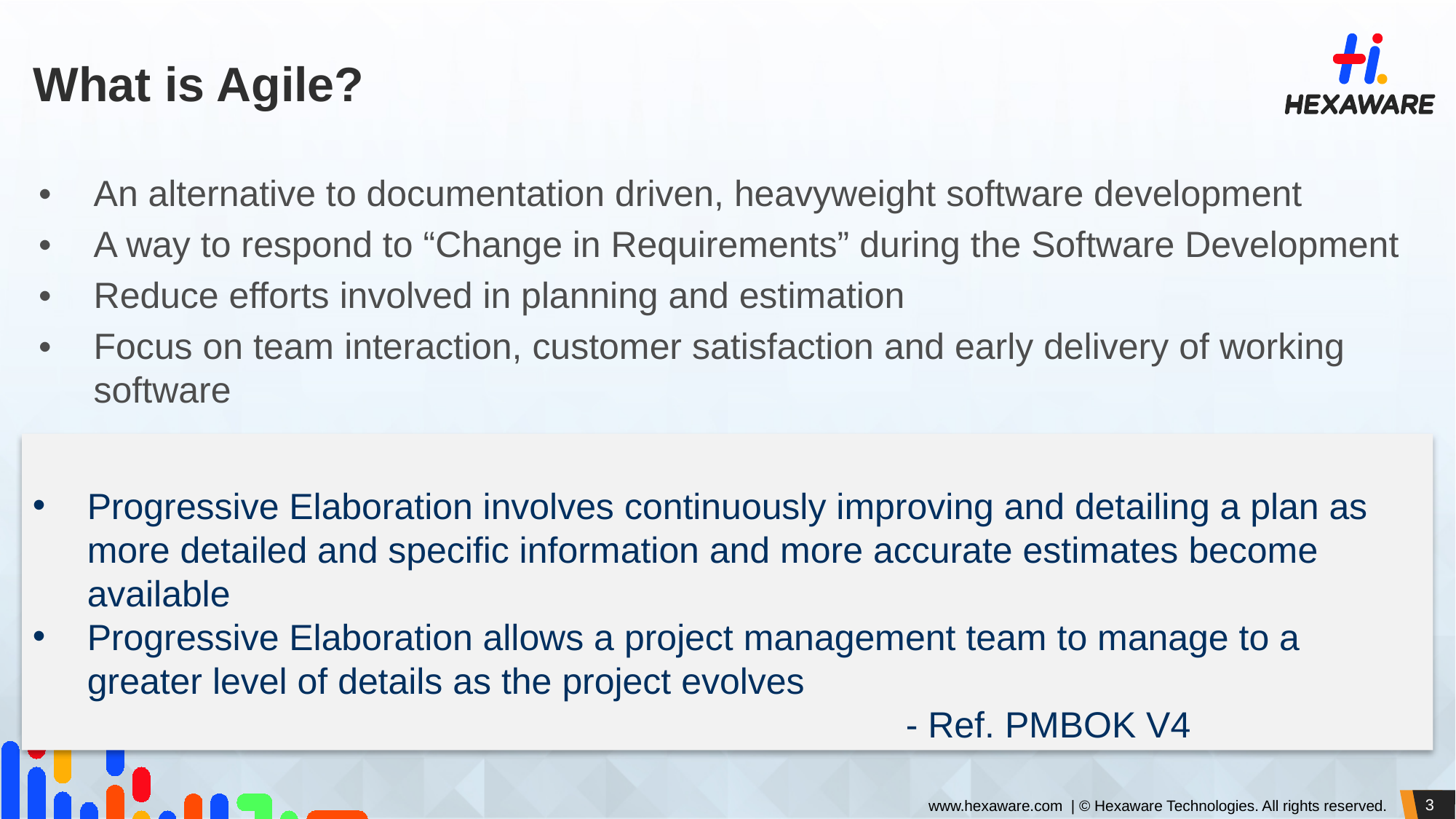

# What is Agile?
An alternative to documentation driven, heavyweight software development
A way to respond to “Change in Requirements” during the Software Development
Reduce efforts involved in planning and estimation
Focus on team interaction, customer satisfaction and early delivery of working software

Progressive Elaboration involves continuously improving and detailing a plan as more detailed and specific information and more accurate estimates become available
Progressive Elaboration allows a project management team to manage to a greater level of details as the project evolves
                                                                         		- Ref. PMBOK V4